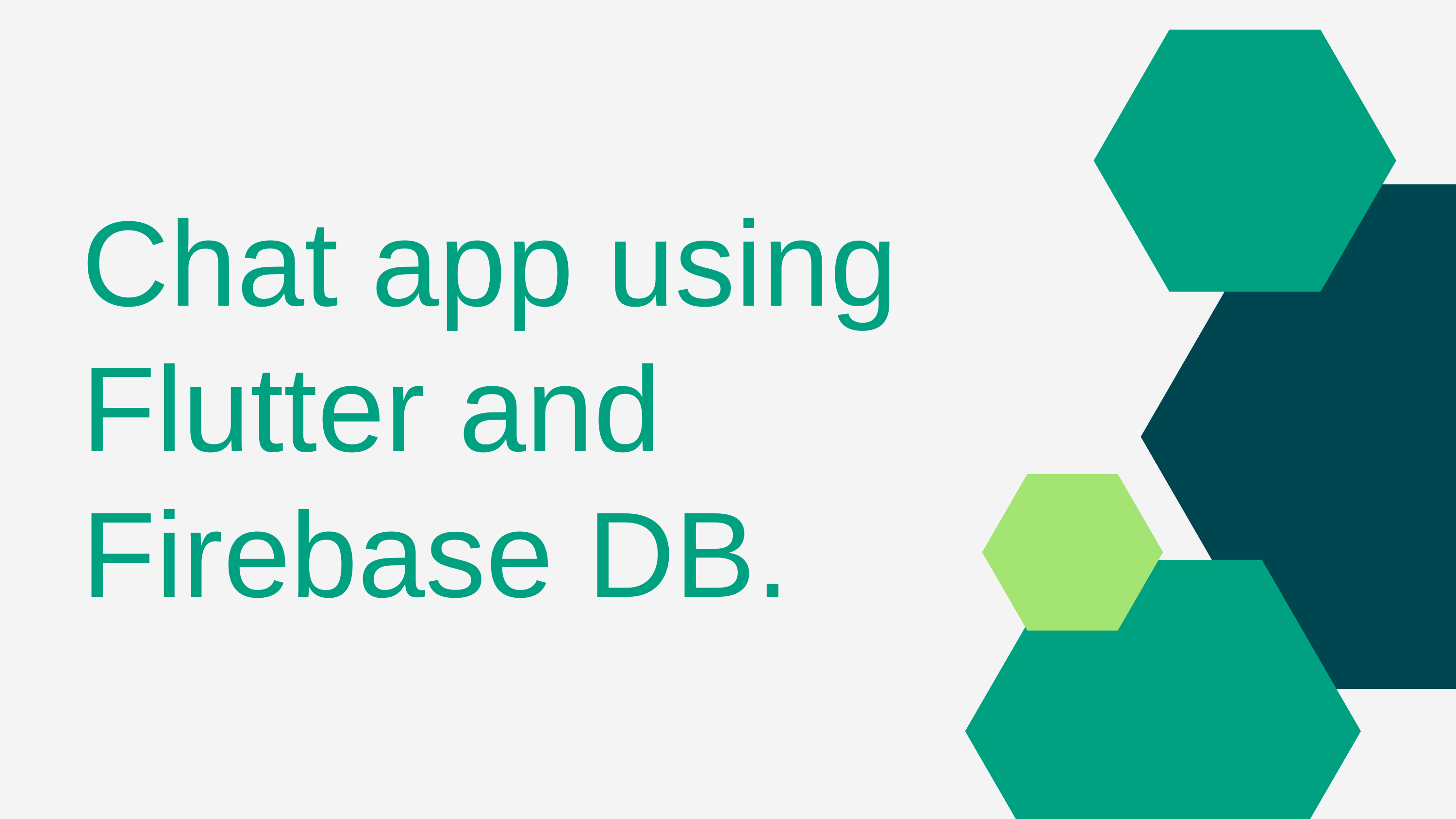

Chat app using Flutter and Firebase DB.